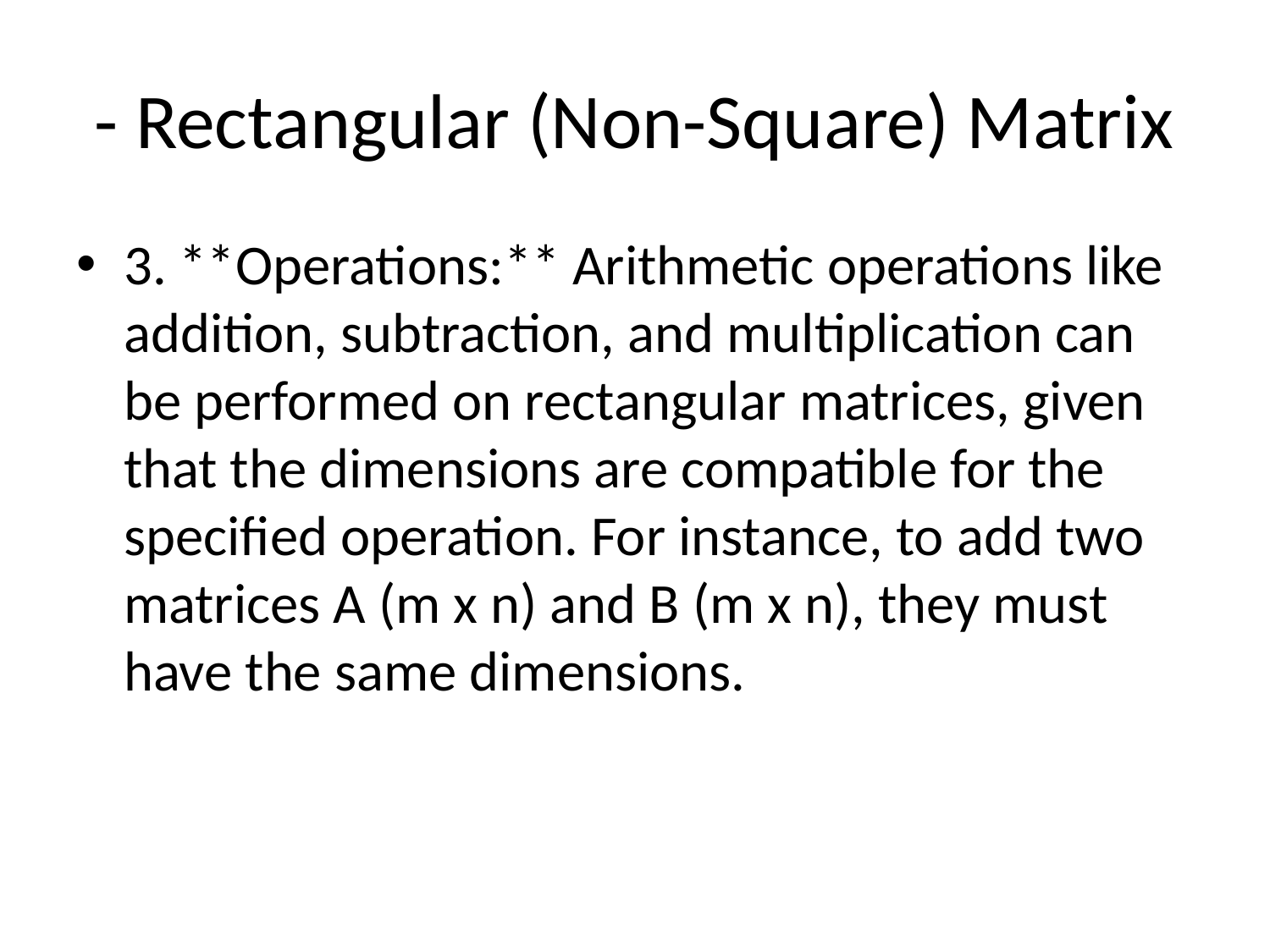

# - Rectangular (Non-Square) Matrix
3. **Operations:** Arithmetic operations like addition, subtraction, and multiplication can be performed on rectangular matrices, given that the dimensions are compatible for the specified operation. For instance, to add two matrices A (m x n) and B (m x n), they must have the same dimensions.